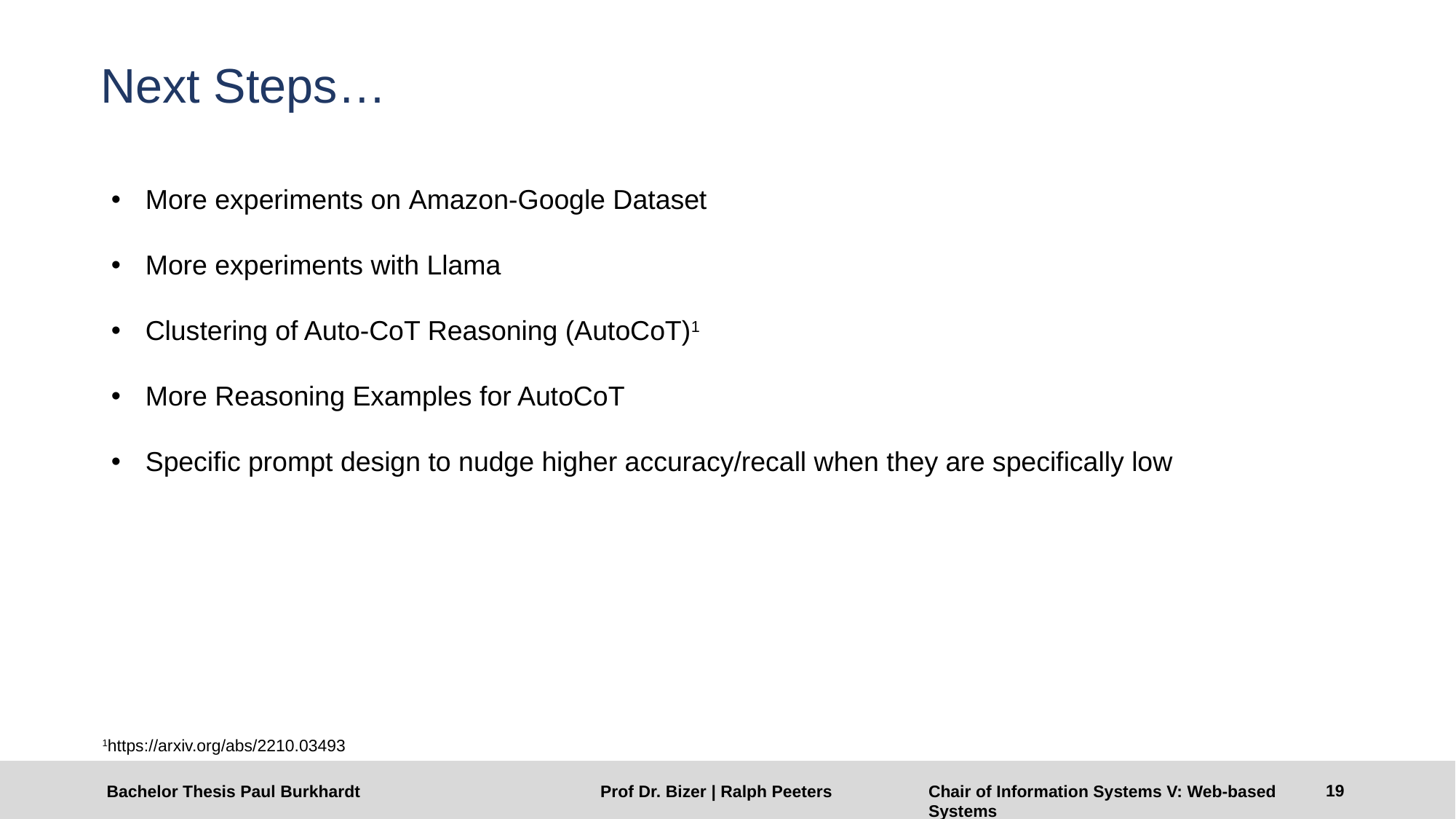

# Next Steps…

More experiments on Amazon-Google Dataset

More experiments with Llama

Clustering of Auto-CoT Reasoning (AutoCoT)1

More Reasoning Examples for AutoCoT

Specific prompt design to nudge higher accuracy/recall when they are specifically low

1https://arxiv.org/abs/2210.03493